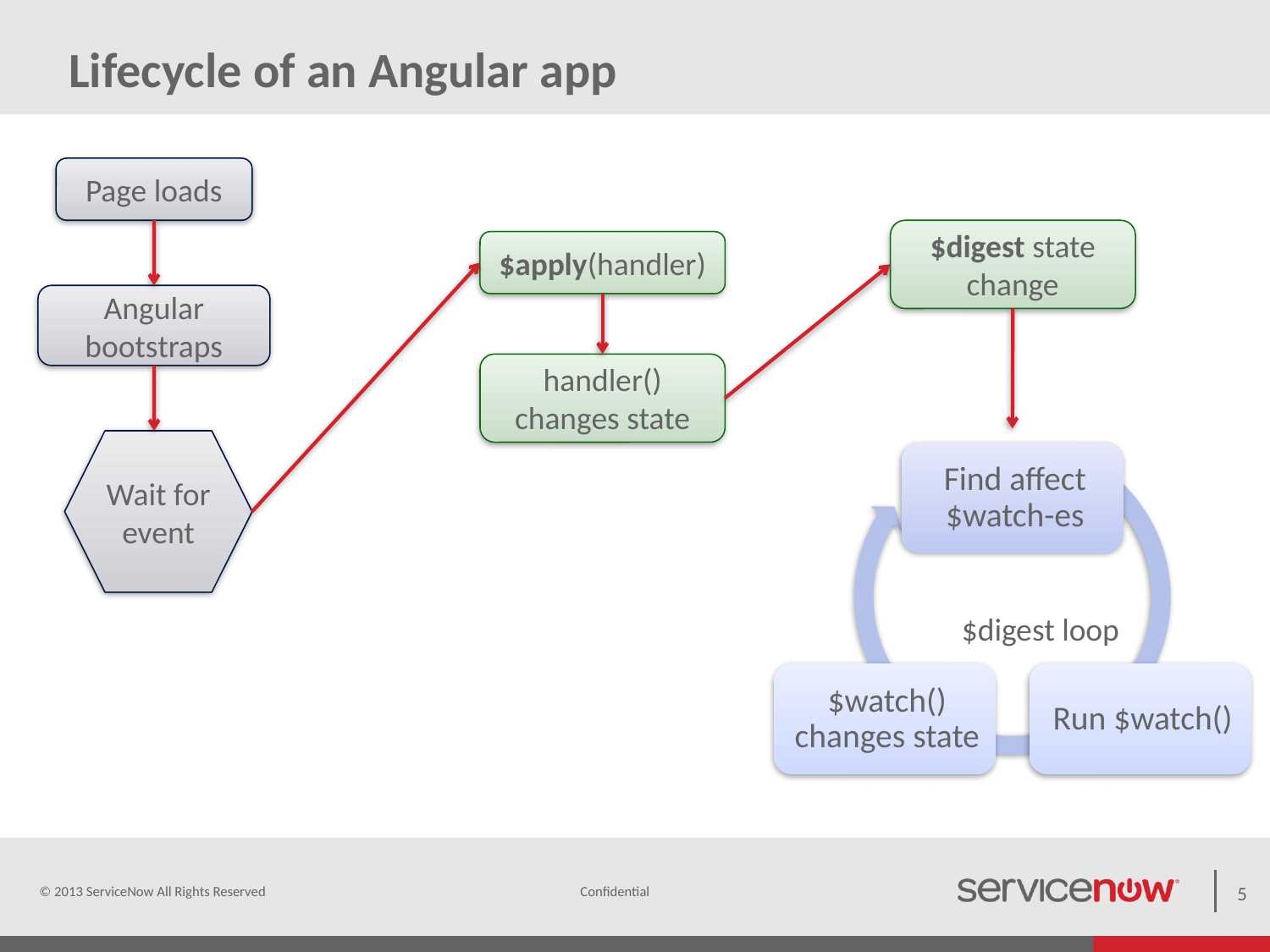

# Lifecycle of an Angular app
Page loads
$digest state change
$apply(handler)
Angular bootstraps
handler() changes state
Wait for event
Find affect $watch-es
Run $watch()
$watch() changes state
$digest loop
© 2013 ServiceNow All Rights Reserved
5